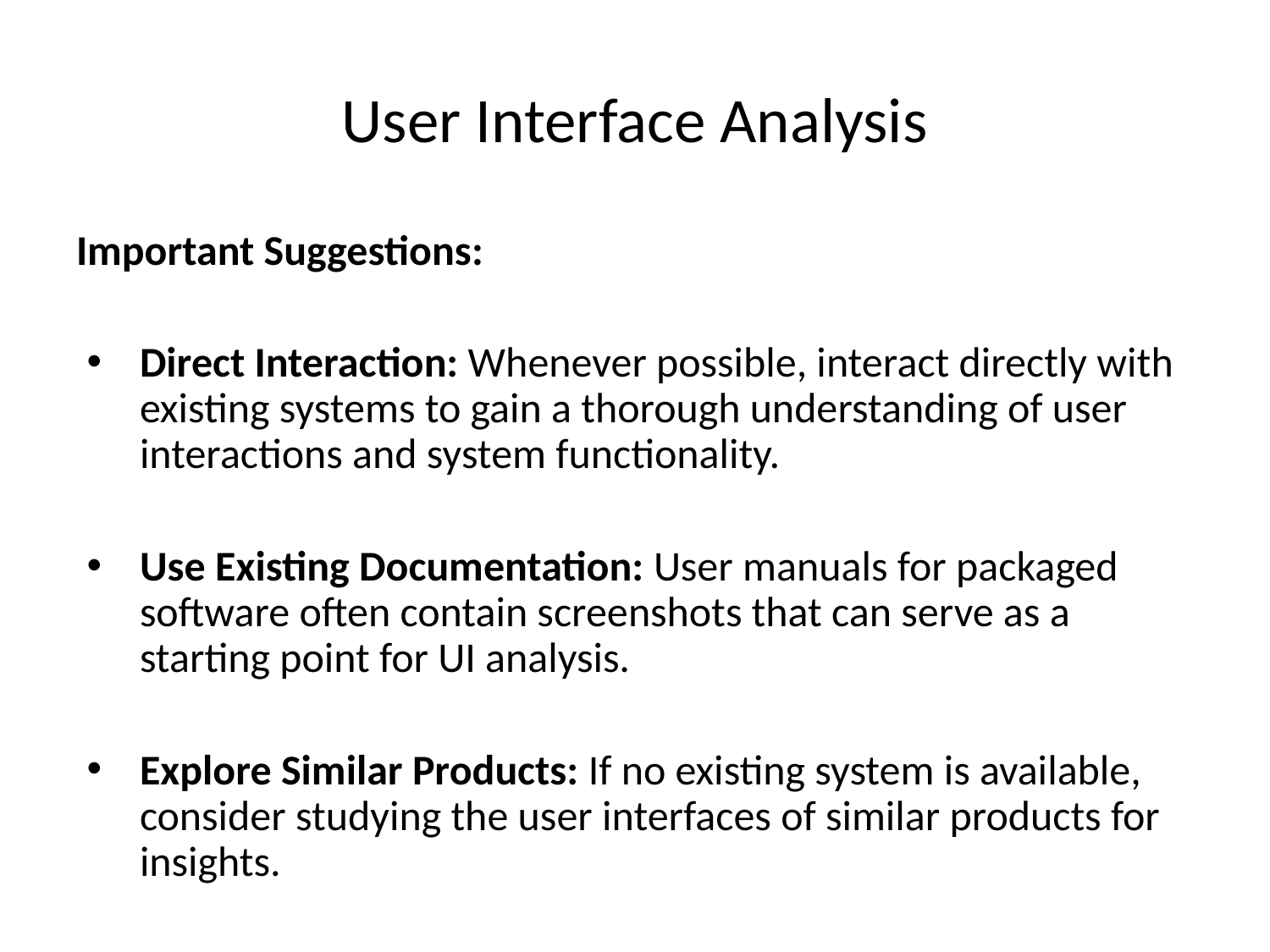

# User Interface Analysis
Important Suggestions:

Direct Interaction: Whenever possible, interact directly with existing systems to gain a thorough understanding of user interactions and system functionality.

Use Existing Documentation: User manuals for packaged software often contain screenshots that can serve as a starting point for UI analysis.

Explore Similar Products: If no existing system is available, consider studying the user interfaces of similar products for insights.